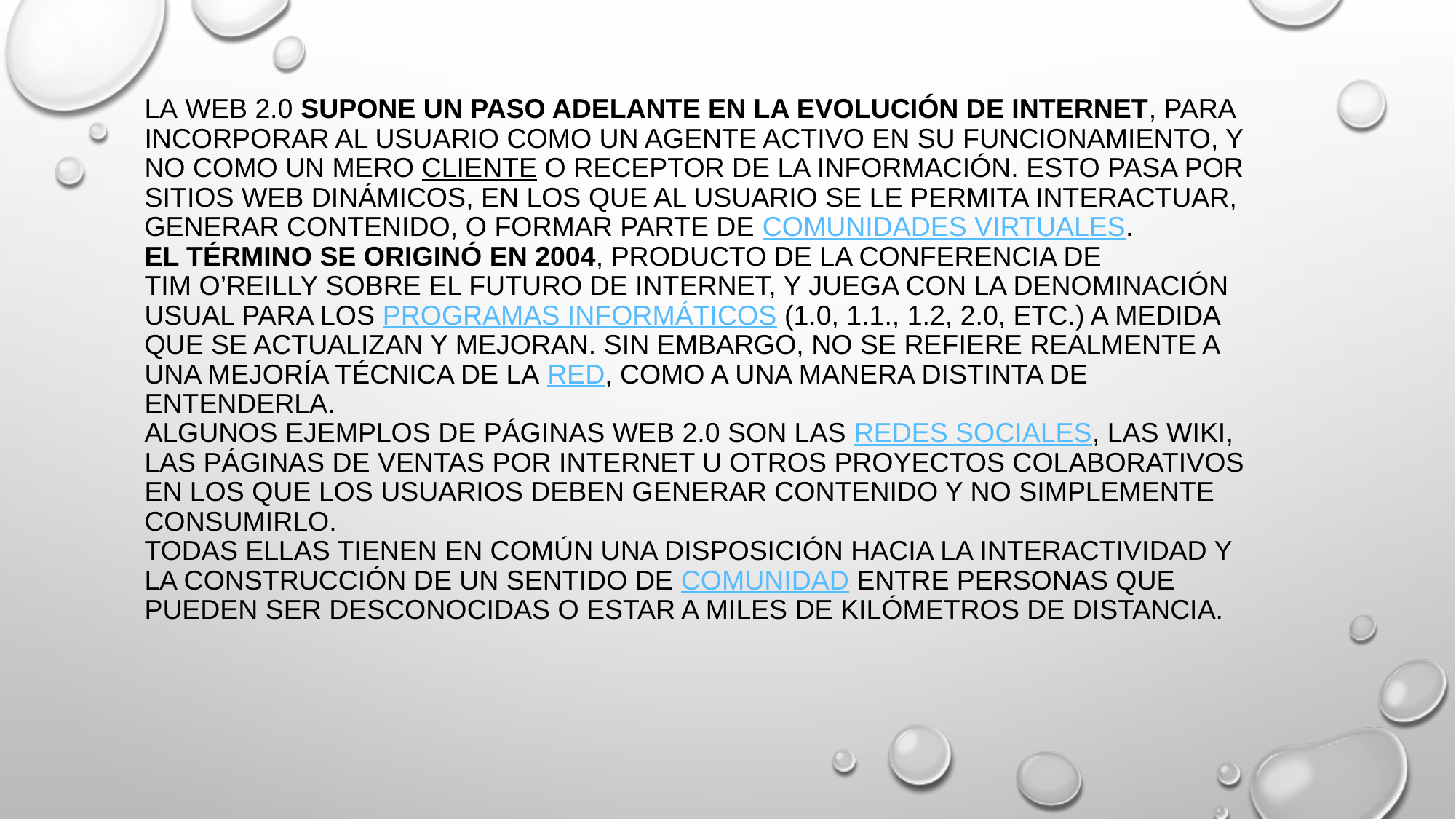

# La Web 2.0 supone un paso adelante en la evolución de Internet, para incorporar al usuario como un agente activo en su funcionamiento, y no como un mero cliente o receptor de la información. Esto pasa por sitios web dinámicos, en los que al usuario se le permita interactuar, generar contenido, o formar parte de comunidades virtuales. El término se originó en 2004, producto de la conferencia de Tim O’Reilly sobre el futuro de Internet, y juega con la denominación usual para los programas informáticos (1.0, 1.1., 1.2, 2.0, etc.) a medida que se actualizan y mejoran. Sin embargo, no se refiere realmente a una mejoría técnica de la red, como a una manera distinta de entenderla. Algunos ejemplos de páginas Web 2.0 son las redes sociales, las wiki, las páginas de ventas por Internet u otros proyectos colaborativos en los que los usuarios deben generar contenido y no simplemente consumirlo. Todas ellas tienen en común una disposición hacia la interactividad y la construcción de un sentido de comunidad entre personas que pueden ser desconocidas o estar a miles de kilómetros de distancia.